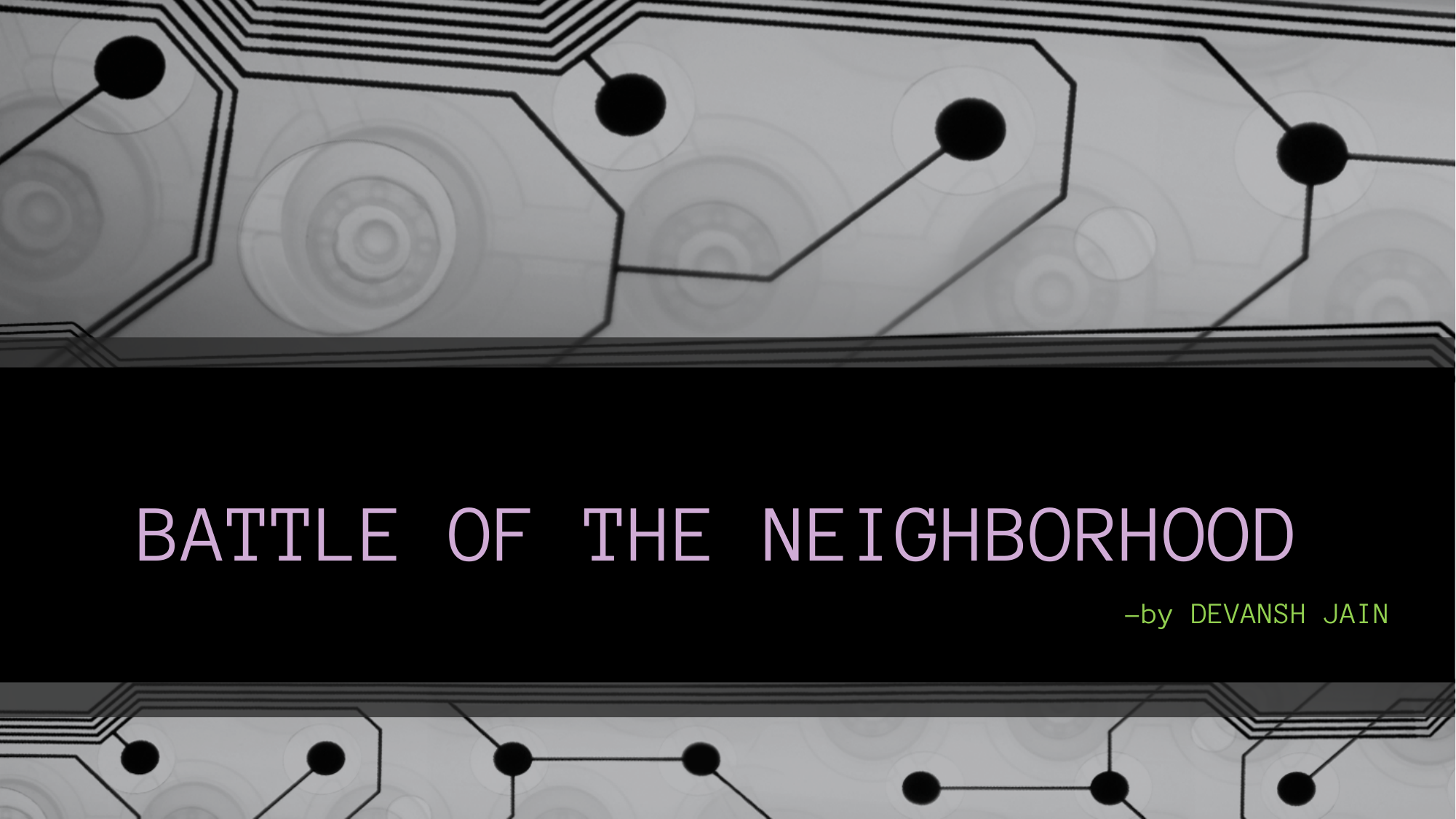

# BATTLE OF THE NEIGHBORHOOD
-by DEVANSH JAIN